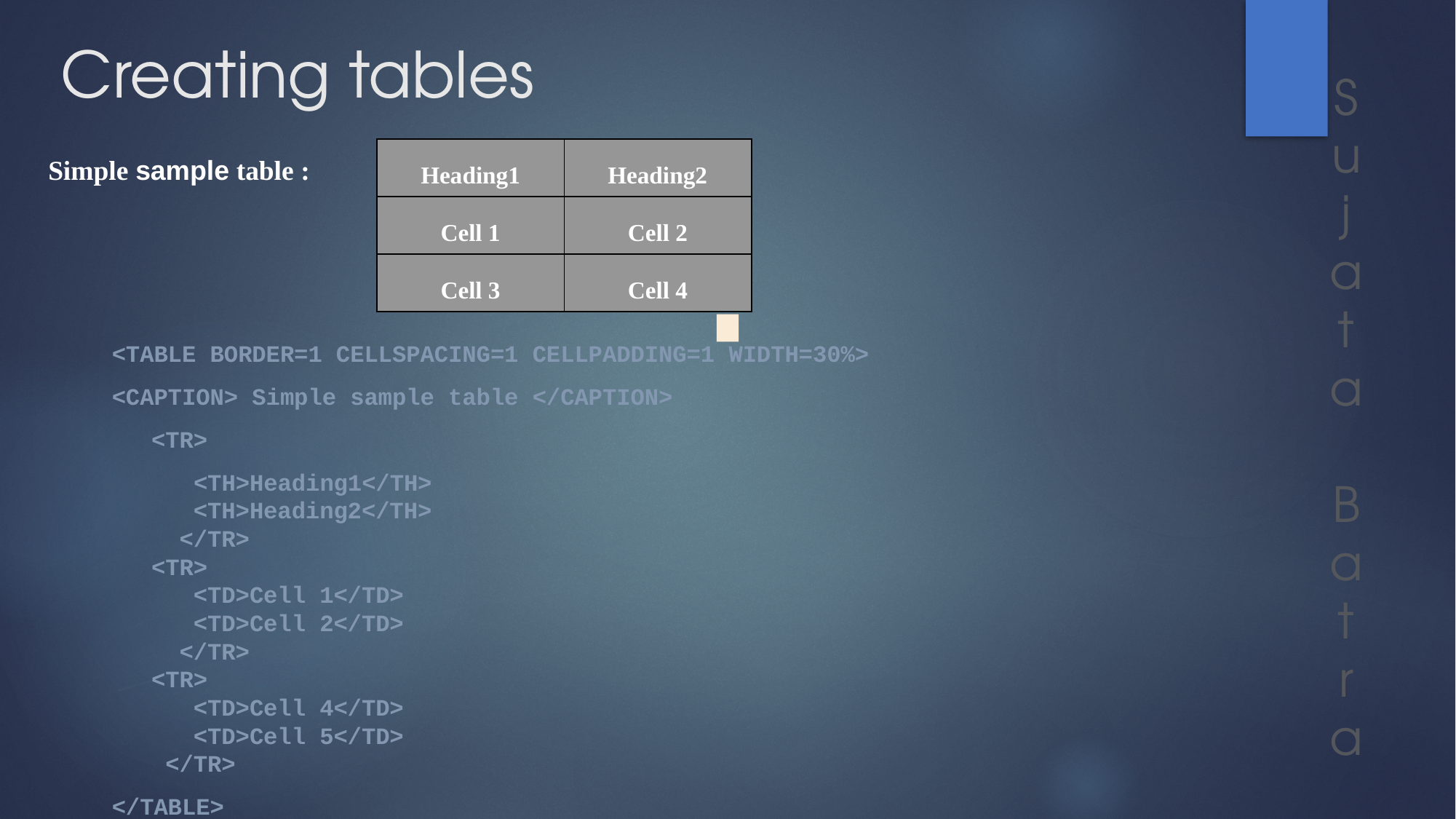

# Creating tables
| Heading1 | Heading2 |
| --- | --- |
| Cell 1 | Cell 2 |
| Cell 3 | Cell 4 |
Simple sample table :

<TABLE BORDER=1 CELLSPACING=1 CELLPADDING=1 WIDTH=30%>
<CAPTION> Simple sample table </CAPTION>
	<TR>
	   <TH>Heading1</TH>
   <TH>Heading2</TH>
  </TR>
<TR>
   <TD>Cell 1</TD>
   <TD>Cell 2</TD>
  </TR>
<TR>
   <TD>Cell 4</TD>
   <TD>Cell 5</TD>
 </TR>
</TABLE>